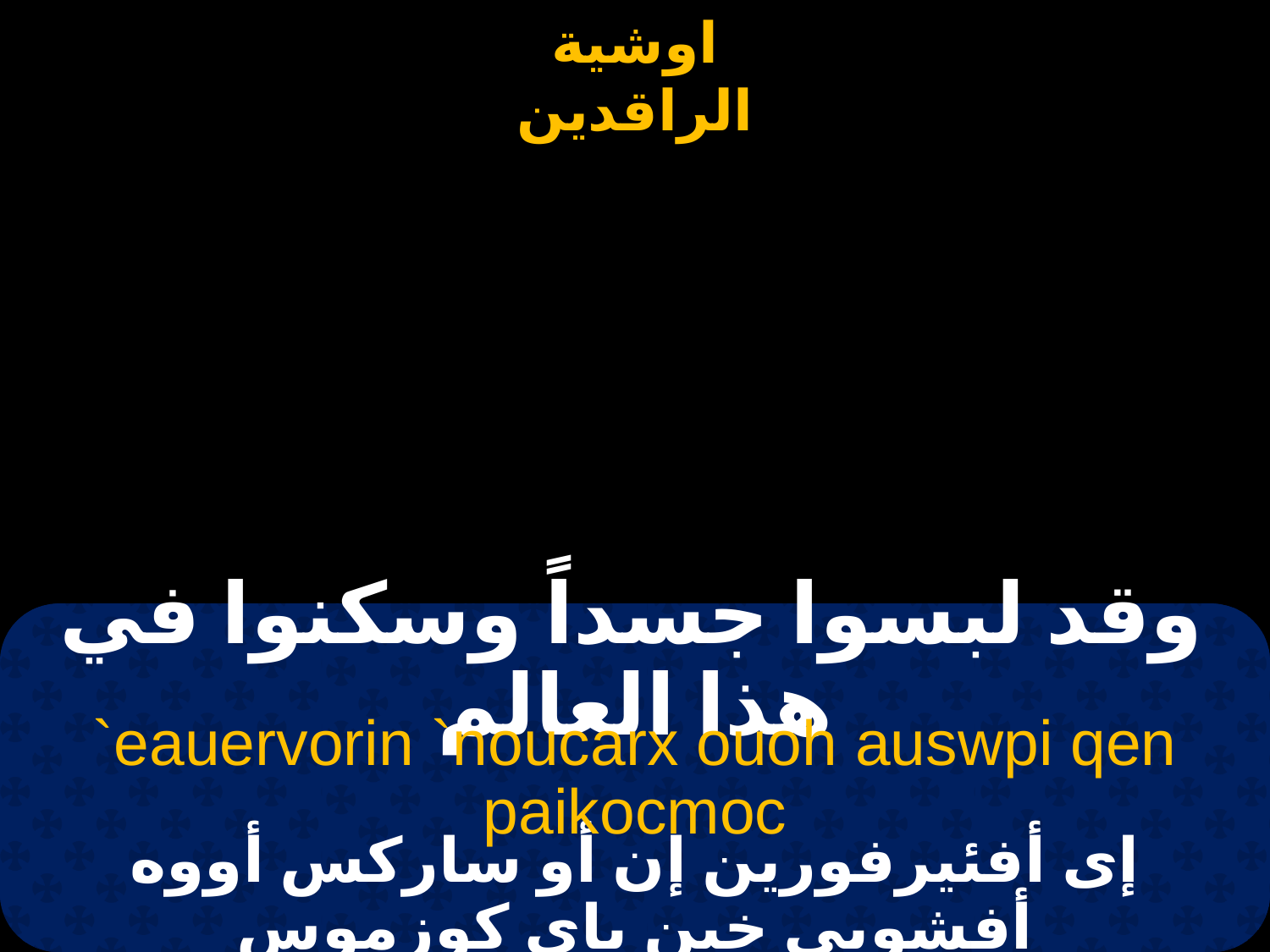

# وقد لبسوا جسداً وسكنوا في هذا العالم
`eauervorin `noucarx ouoh auswpi qen paikocmoc
إى أفئيرفورين إن أو ساركس أووه أفشوبى خين باى كوزموس